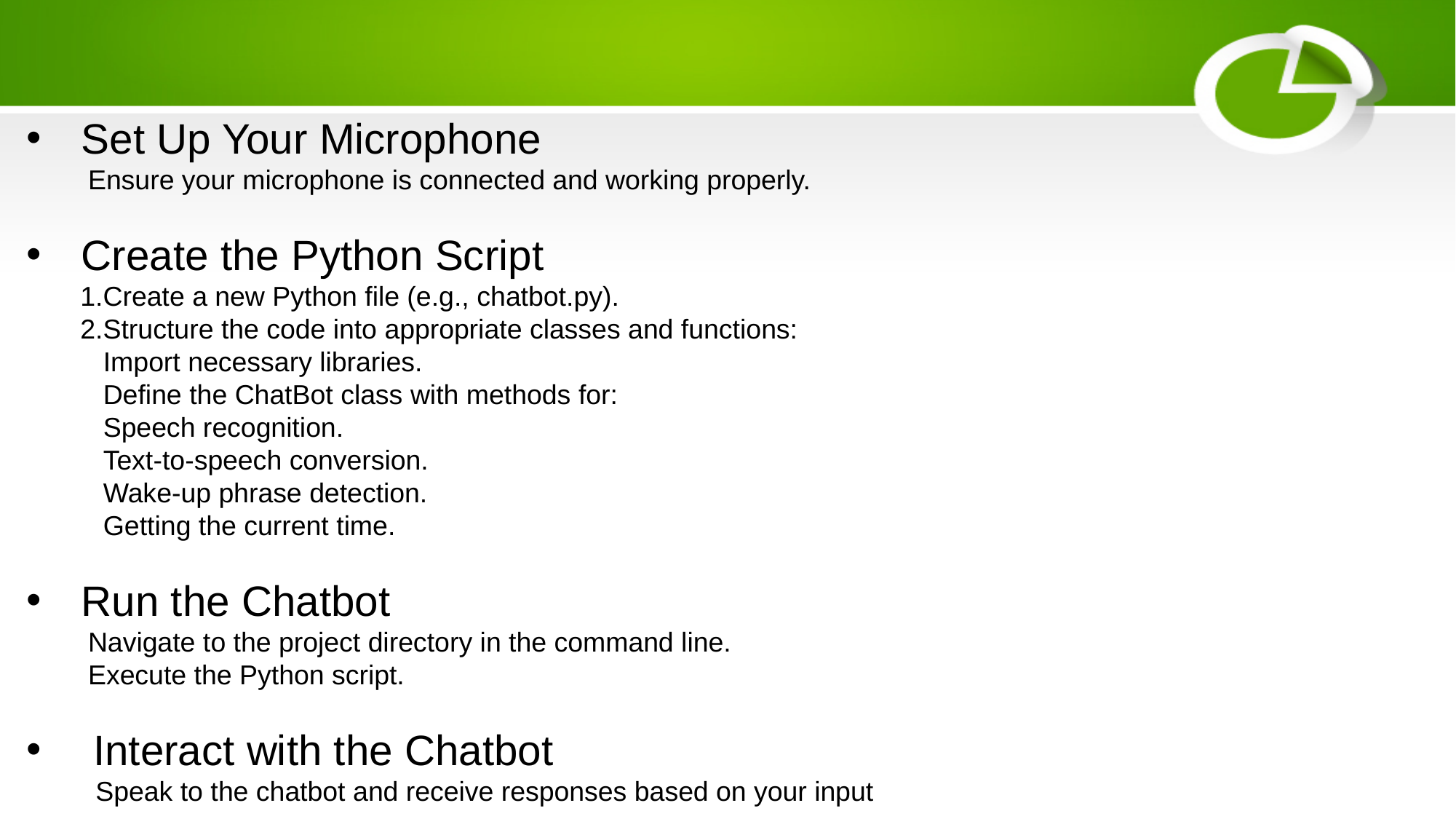

Set Up Your Microphone
        Ensure your microphone is connected and working properly.

Create the Python Script
       1.Create a new Python file (e.g., chatbot.py).
       2.Structure the code into appropriate classes and functions:
          Import necessary libraries.
          Define the ChatBot class with methods for:
          Speech recognition.
          Text-to-speech conversion.
          Wake-up phrase detection.
          Getting the current time.

Run the Chatbot
        Navigate to the project directory in the command line.
        Execute the Python script.

 Interact with the Chatbot
         Speak to the chatbot and receive responses based on your input